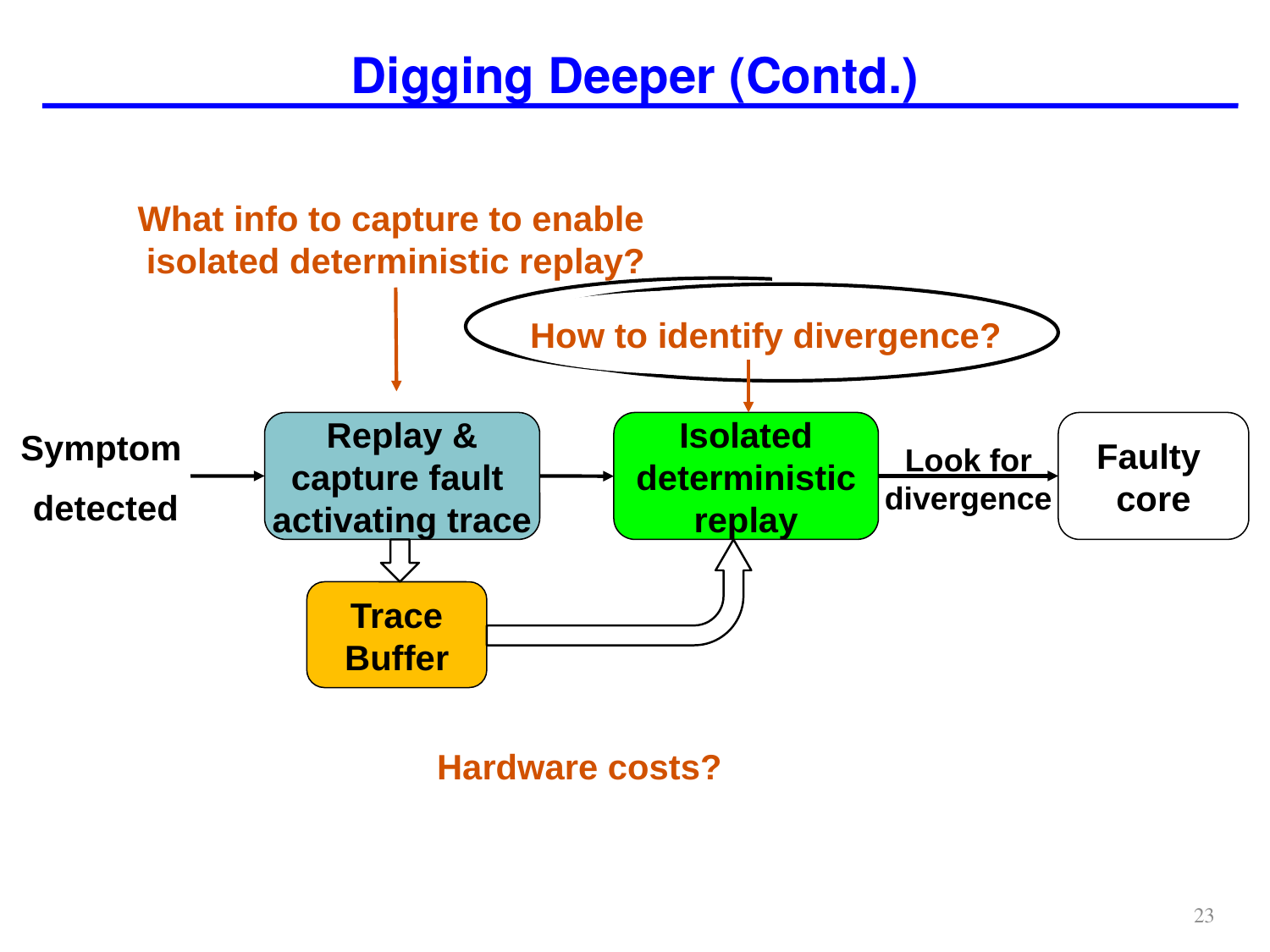

# Digging Deeper (Contd.)
What info to capture to enable
isolated deterministic replay?

How to identify divergence?
Replay &
capture fault
activating trace
Isolated
deterministic
replay
Faulty
core
Symptom
detected
Look for divergence

Trace Buffer
Hardware costs?
23